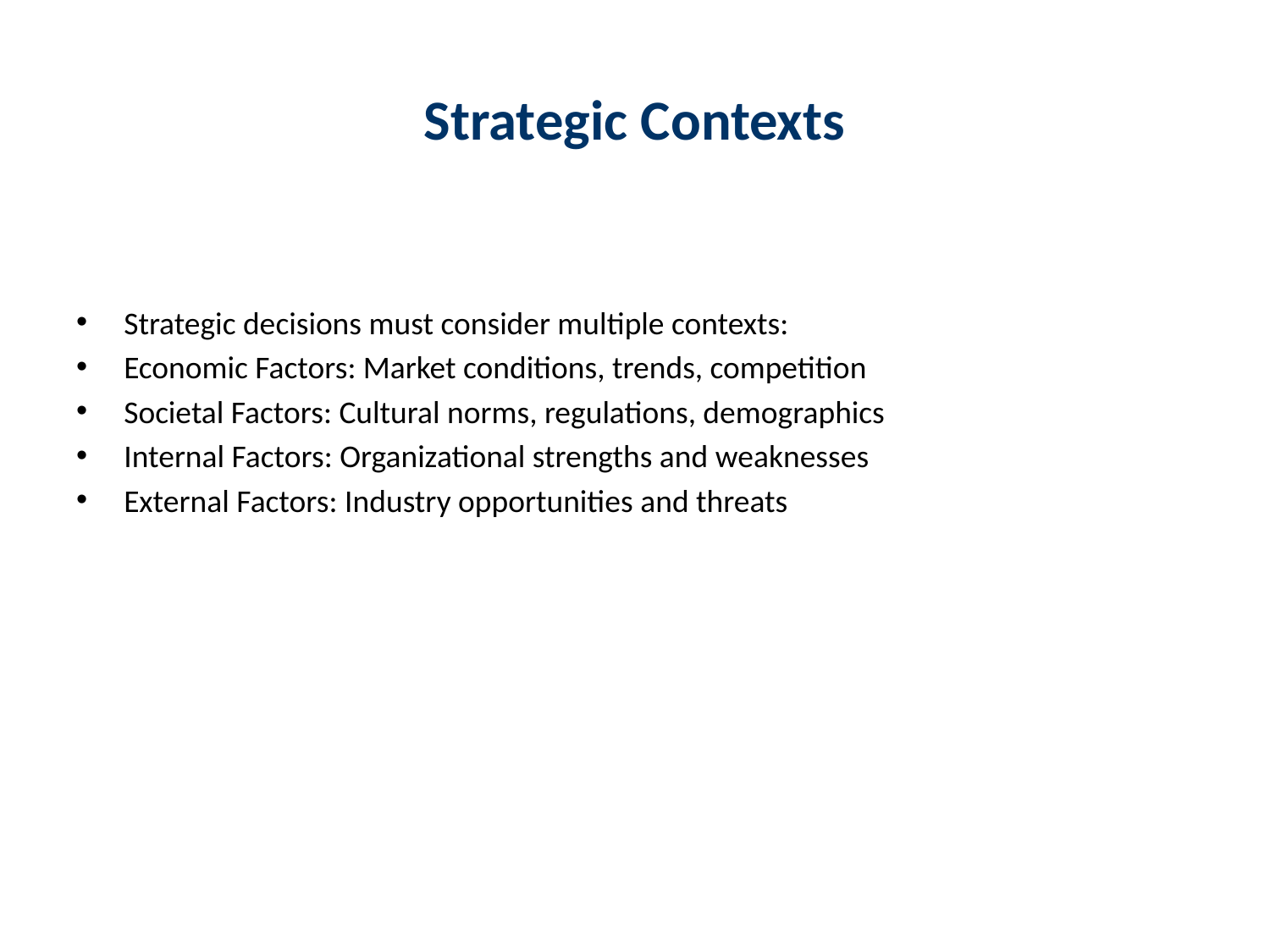

# Strategic Contexts

Strategic decisions must consider multiple contexts:
Economic Factors: Market conditions, trends, competition
Societal Factors: Cultural norms, regulations, demographics
Internal Factors: Organizational strengths and weaknesses
External Factors: Industry opportunities and threats